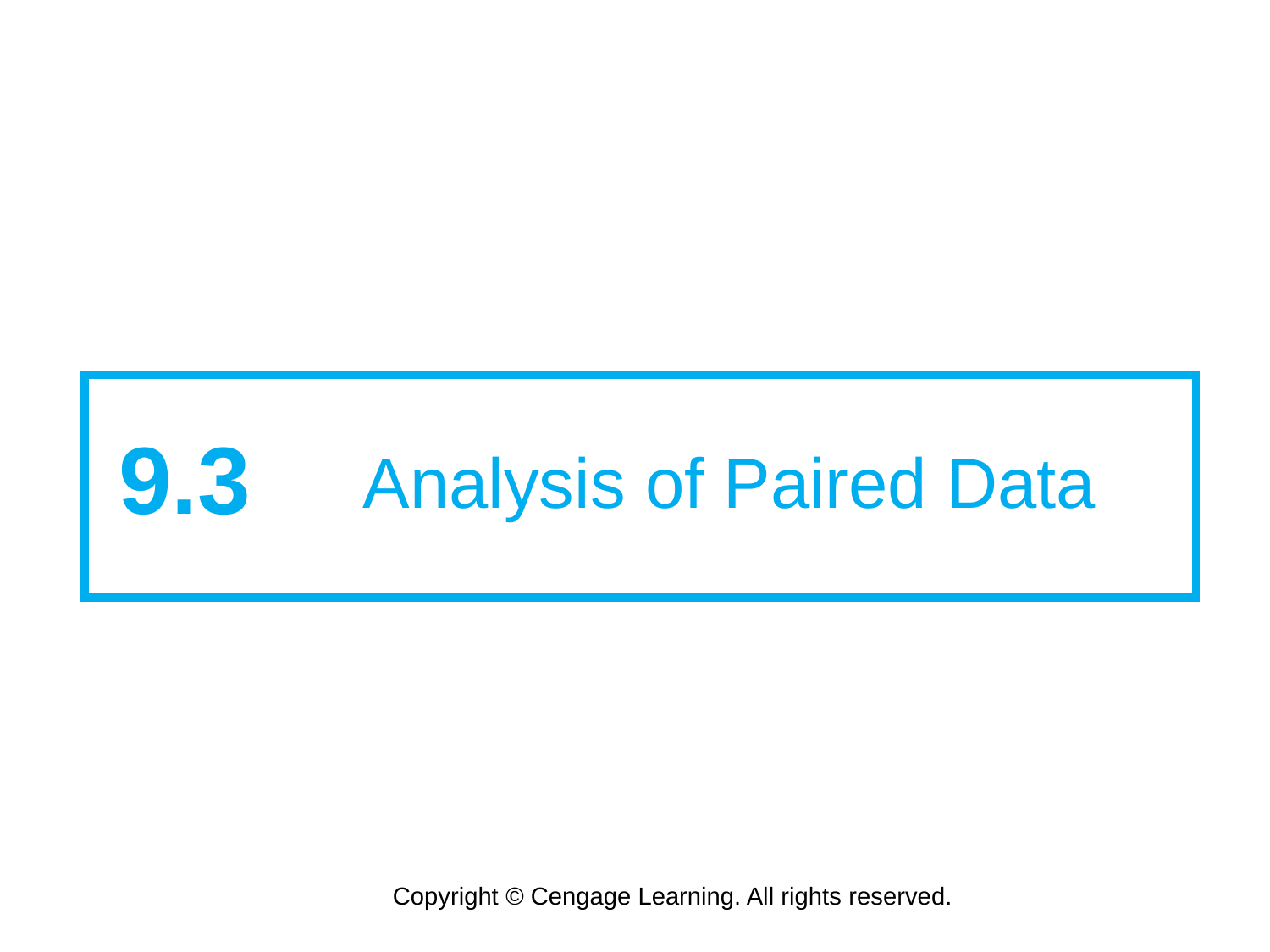

9.3
Analysis of Paired Data
Copyright © Cengage Learning. All rights reserved.